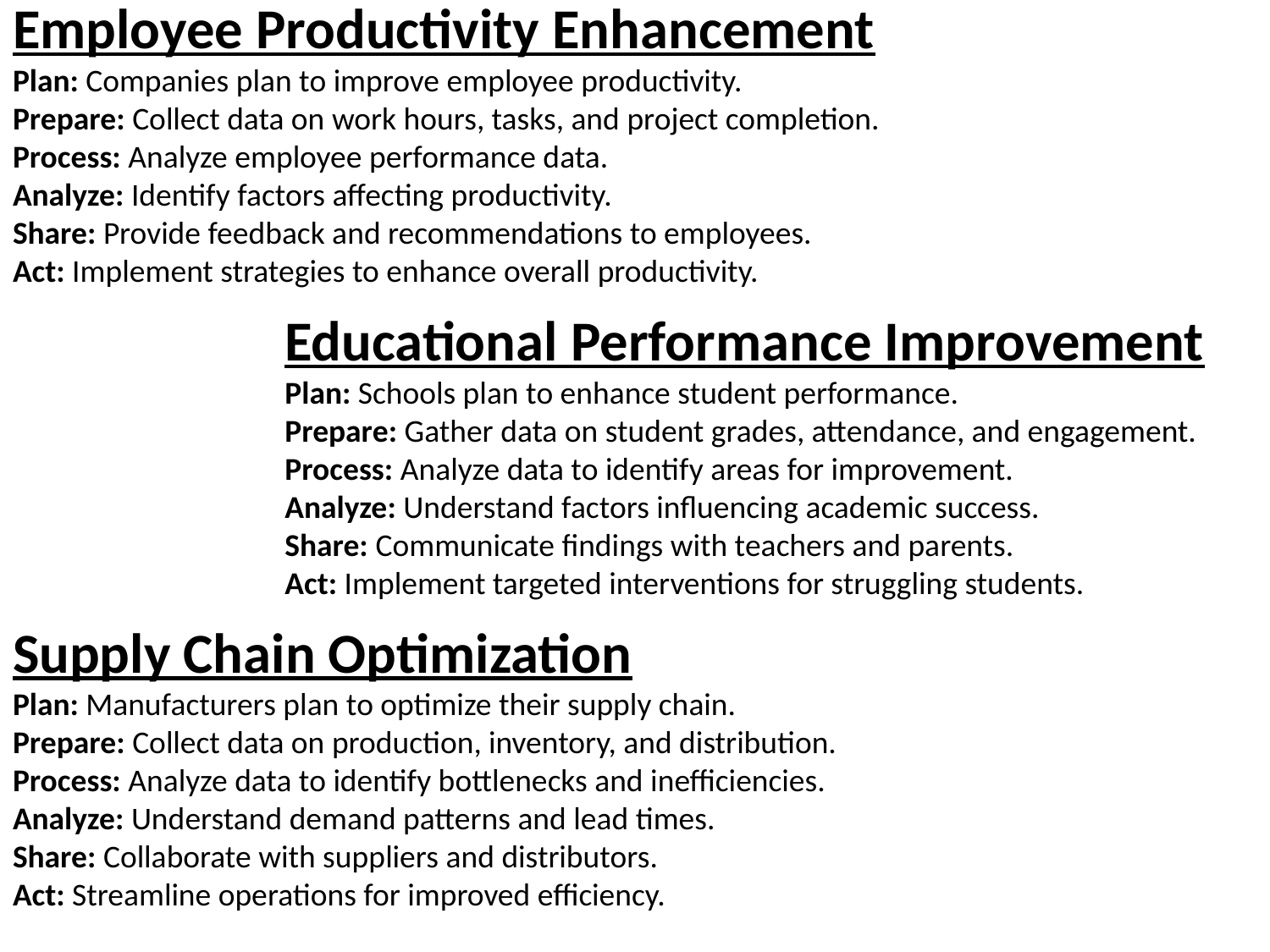

Employee Productivity Enhancement
Plan: Companies plan to improve employee productivity.
Prepare: Collect data on work hours, tasks, and project completion.
Process: Analyze employee performance data.
Analyze: Identify factors affecting productivity.
Share: Provide feedback and recommendations to employees.
Act: Implement strategies to enhance overall productivity.
Educational Performance Improvement
Plan: Schools plan to enhance student performance.
Prepare: Gather data on student grades, attendance, and engagement.
Process: Analyze data to identify areas for improvement.
Analyze: Understand factors influencing academic success.
Share: Communicate findings with teachers and parents.
Act: Implement targeted interventions for struggling students.
Supply Chain Optimization
Plan: Manufacturers plan to optimize their supply chain.
Prepare: Collect data on production, inventory, and distribution.
Process: Analyze data to identify bottlenecks and inefficiencies.
Analyze: Understand demand patterns and lead times.
Share: Collaborate with suppliers and distributors.
Act: Streamline operations for improved efficiency.